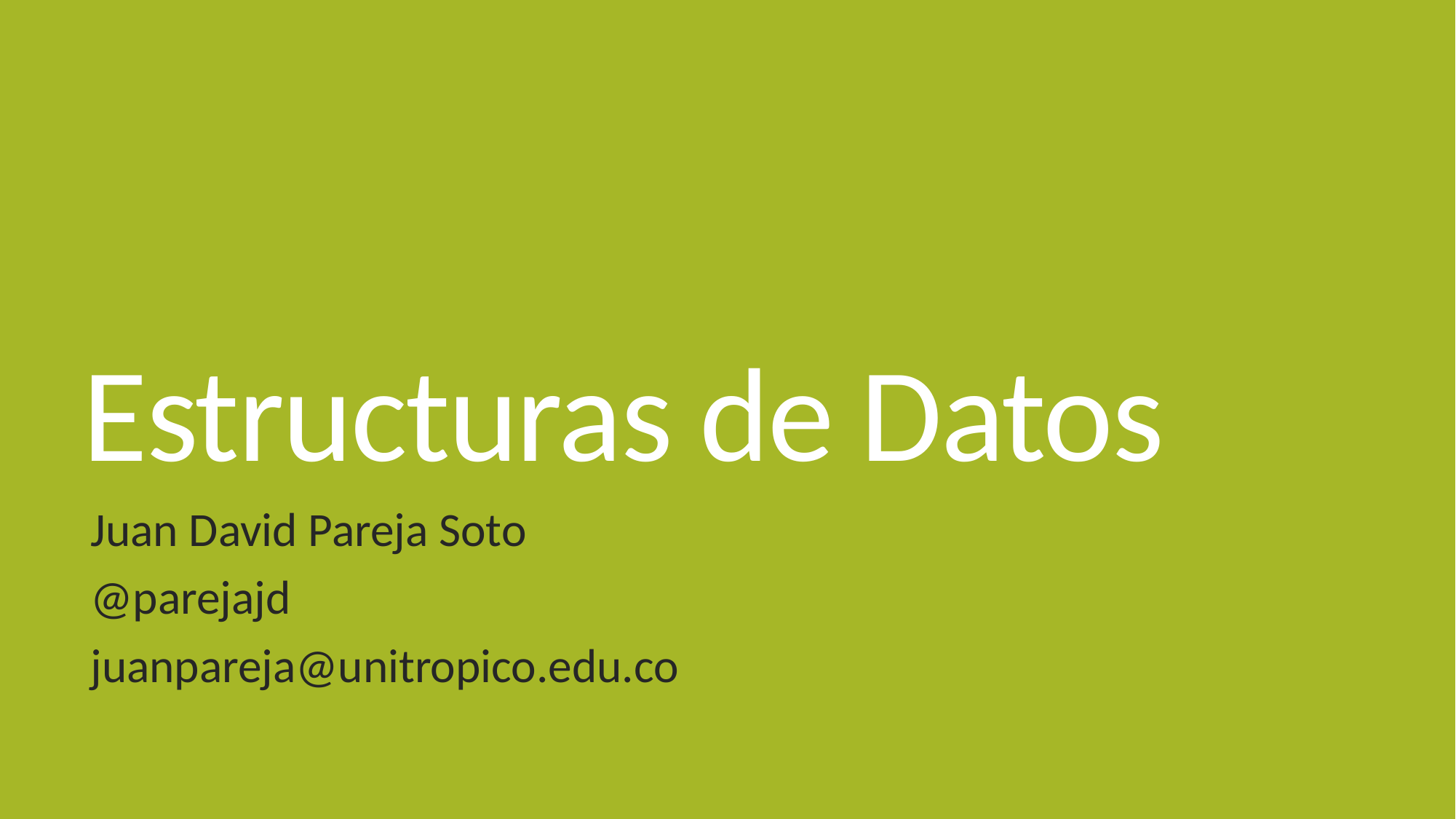

# Estructuras de Datos
Juan David Pareja Soto
@parejajd
juanpareja@unitropico.edu.co